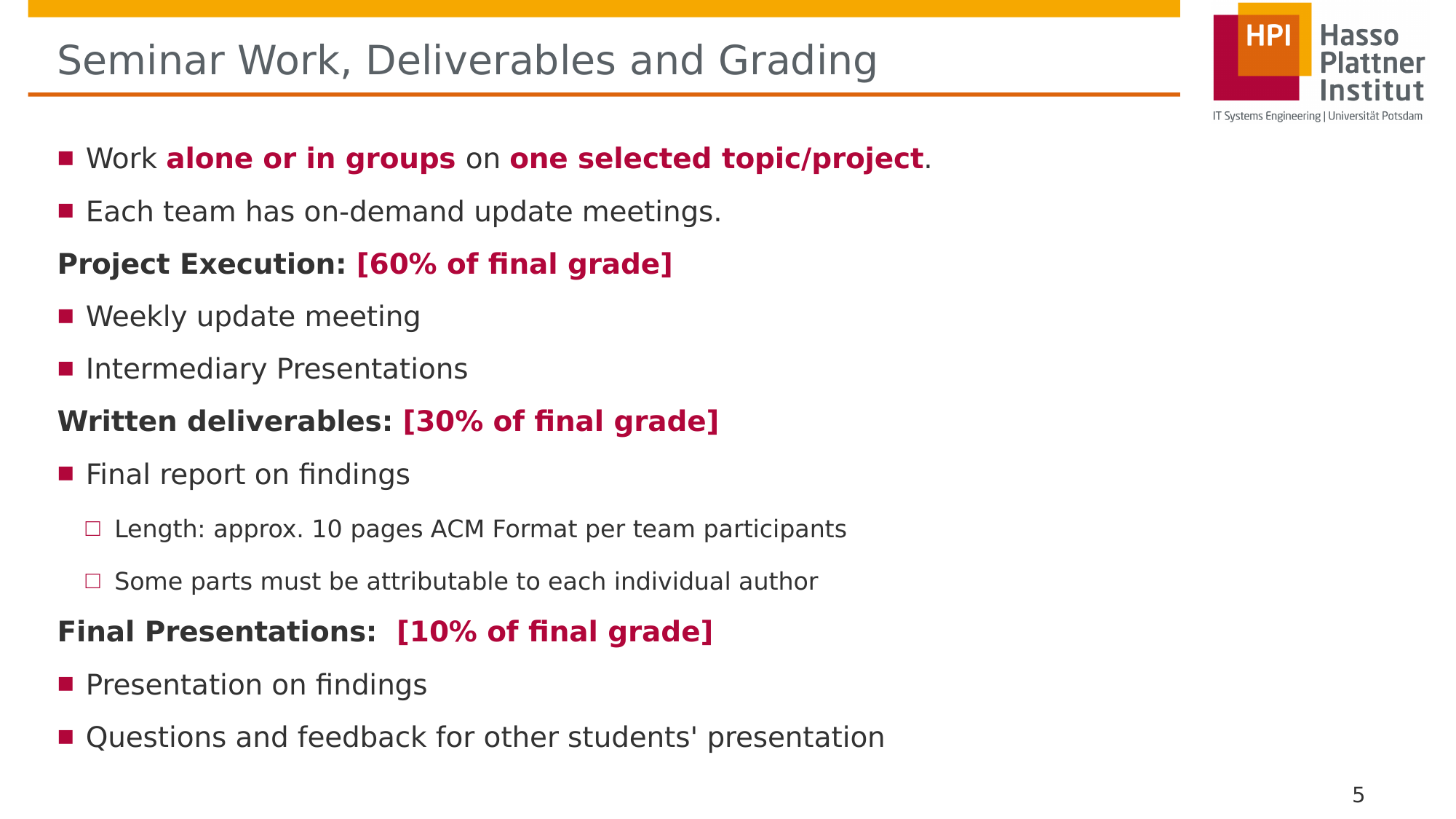

# Seminar Work, Deliverables and Grading
Work alone or in groups on one selected topic/project.
Each team has on-demand update meetings.
Project Execution: [60% of final grade]
Weekly update meeting
Intermediary Presentations
Written deliverables: [30% of final grade]
Final report on findings
Length: approx. 10 pages ACM Format per team participants
Some parts must be attributable to each individual author
Final Presentations:  [10% of final grade]
Presentation on findings
Questions and feedback for other students' presentation
5